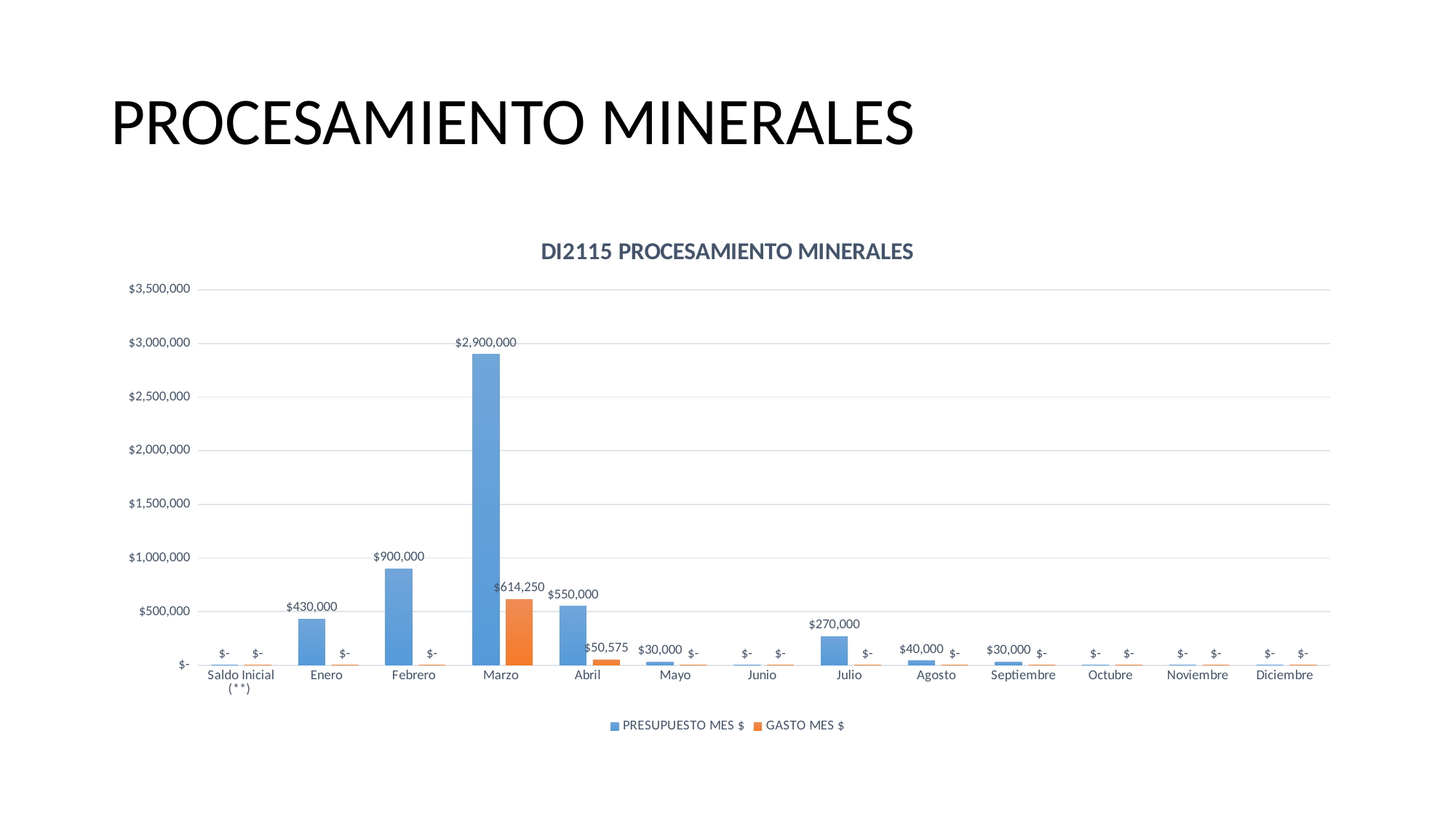

# PROCESAMIENTO MINERALES

### Chart: DI2115 PROCESAMIENTO MINERALES

| Category | PRESUPUESTO MES $ | GASTO MES $ |
|---|---|---|
| Saldo Inicial (**)  | 0.0 | 0.0 |
| Enero  | 430000.0 | 0.0 |
| Febrero  | 900000.0 | 0.0 |
| Marzo  | 2900000.0 | 614250.0 |
| Abril  | 550000.0 | 50575.0 |
| Mayo  | 30000.0 | 0.0 |
| Junio  | 0.0 | 0.0 |
| Julio  | 270000.0 | 0.0 |
| Agosto  | 40000.0 | 0.0 |
| Septiembre  | 30000.0 | 0.0 |
| Octubre  | 0.0 | 0.0 |
| Noviembre  | 0.0 | 0.0 |
| Diciembre  | 0.0 | 0.0 |